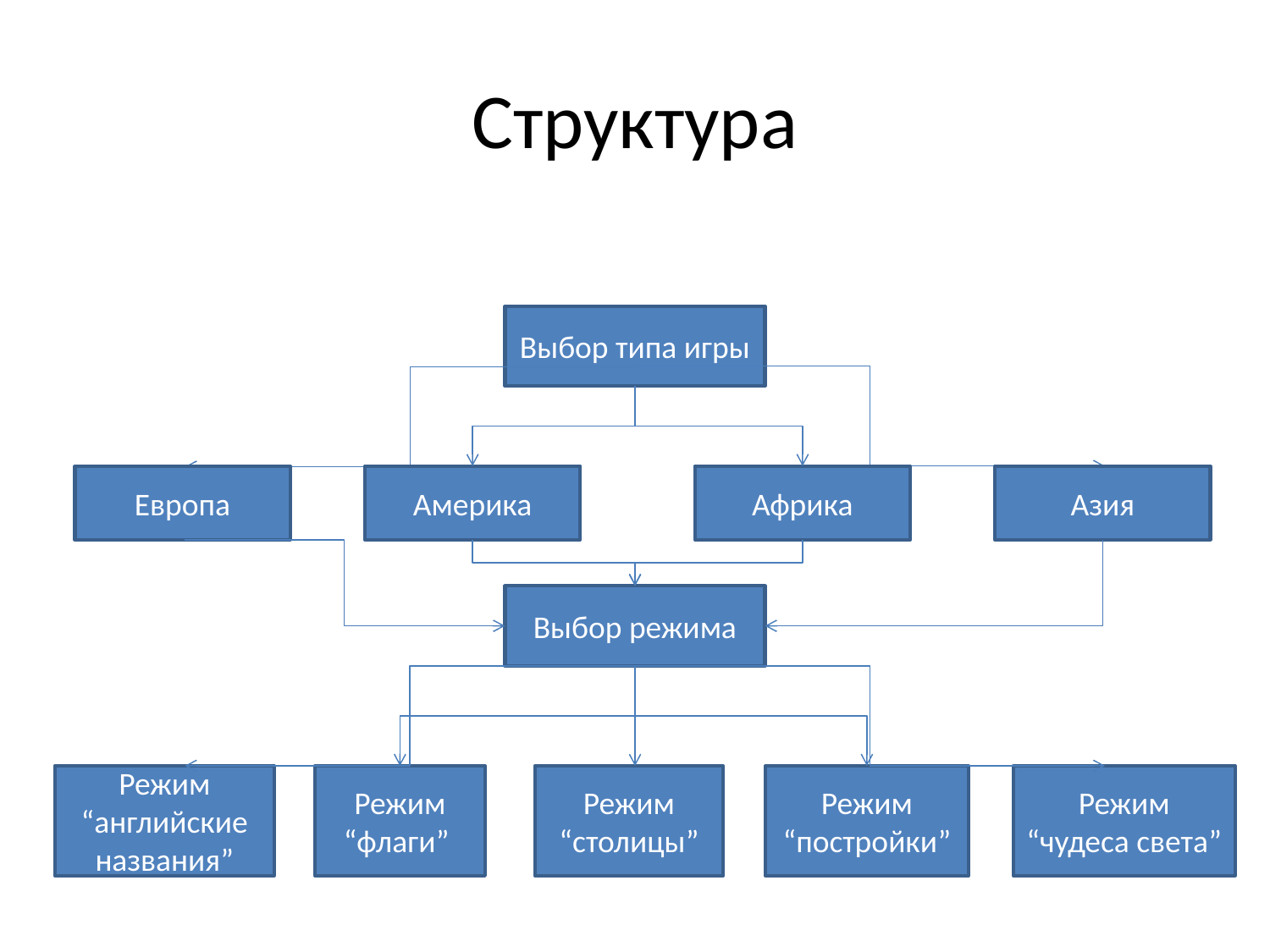

# Структура
Выбор типа игры
Америка
Африка
Азия
Европа
Выбор режима
Режим “английские названия”
Режим “чудеса света”
Режим “флаги”
Режим “столицы”
Режим “постройки”